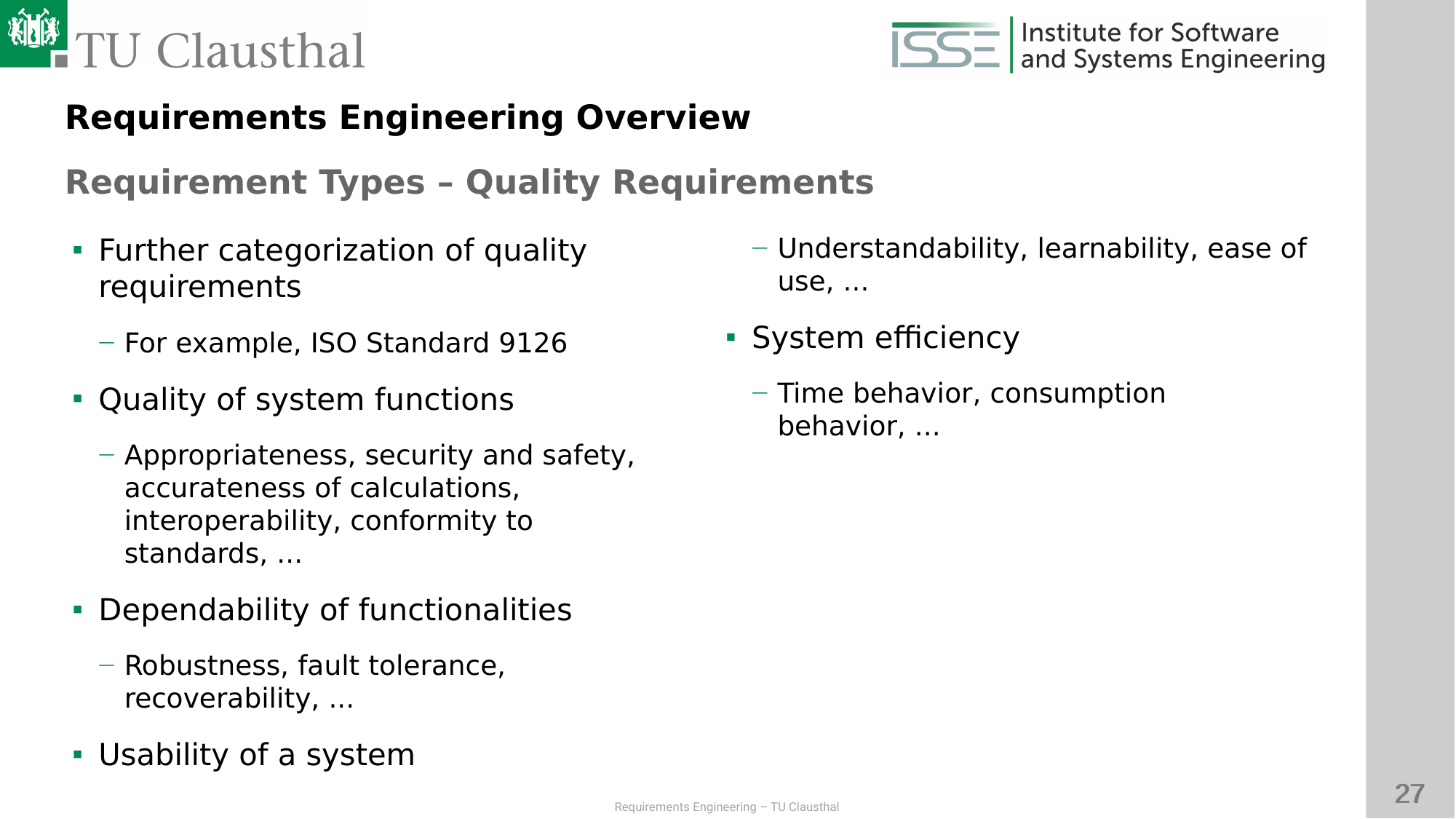

Requirements Engineering Overview
Requirement Types – Quality Requirements

# Further categorization of quality requirements
For example, ISO Standard 9126
Quality of system functions
Appropriateness, security and safety, accurateness of calculations, interoperability, conformity to standards, ...
Dependability of functionalities
Robustness, fault tolerance, recoverability, ...
Usability of a system
Understandability, learnability, ease of use, ...
System efficiency
Time behavior, consumption behavior, ...